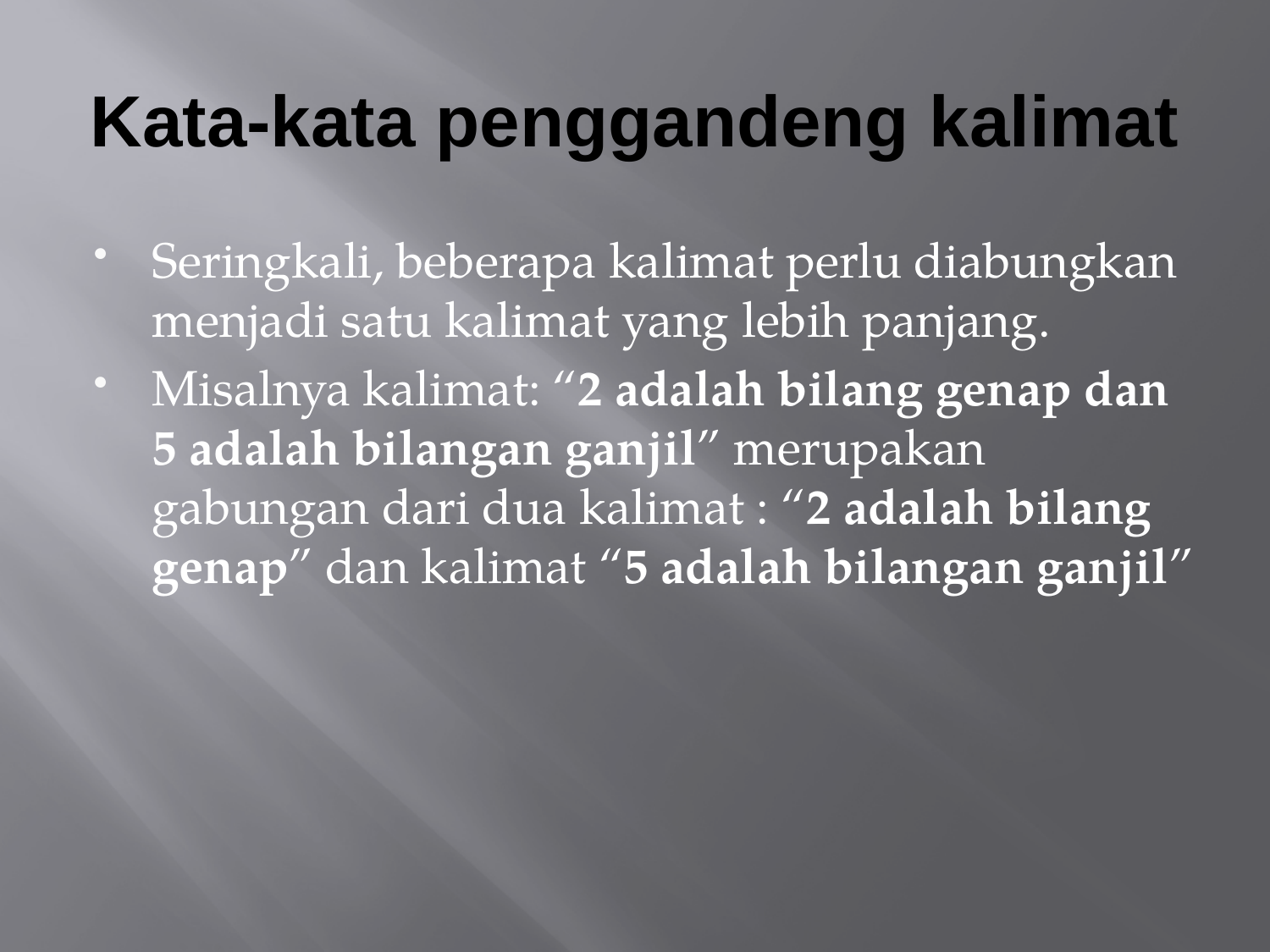

# Kata-kata penggandeng kalimat
Seringkali, beberapa kalimat perlu diabungkan menjadi satu kalimat yang lebih panjang.
Misalnya kalimat: “2 adalah bilang genap dan 5 adalah bilangan ganjil” merupakan gabungan dari dua kalimat : “2 adalah bilang genap” dan kalimat “5 adalah bilangan ganjil”